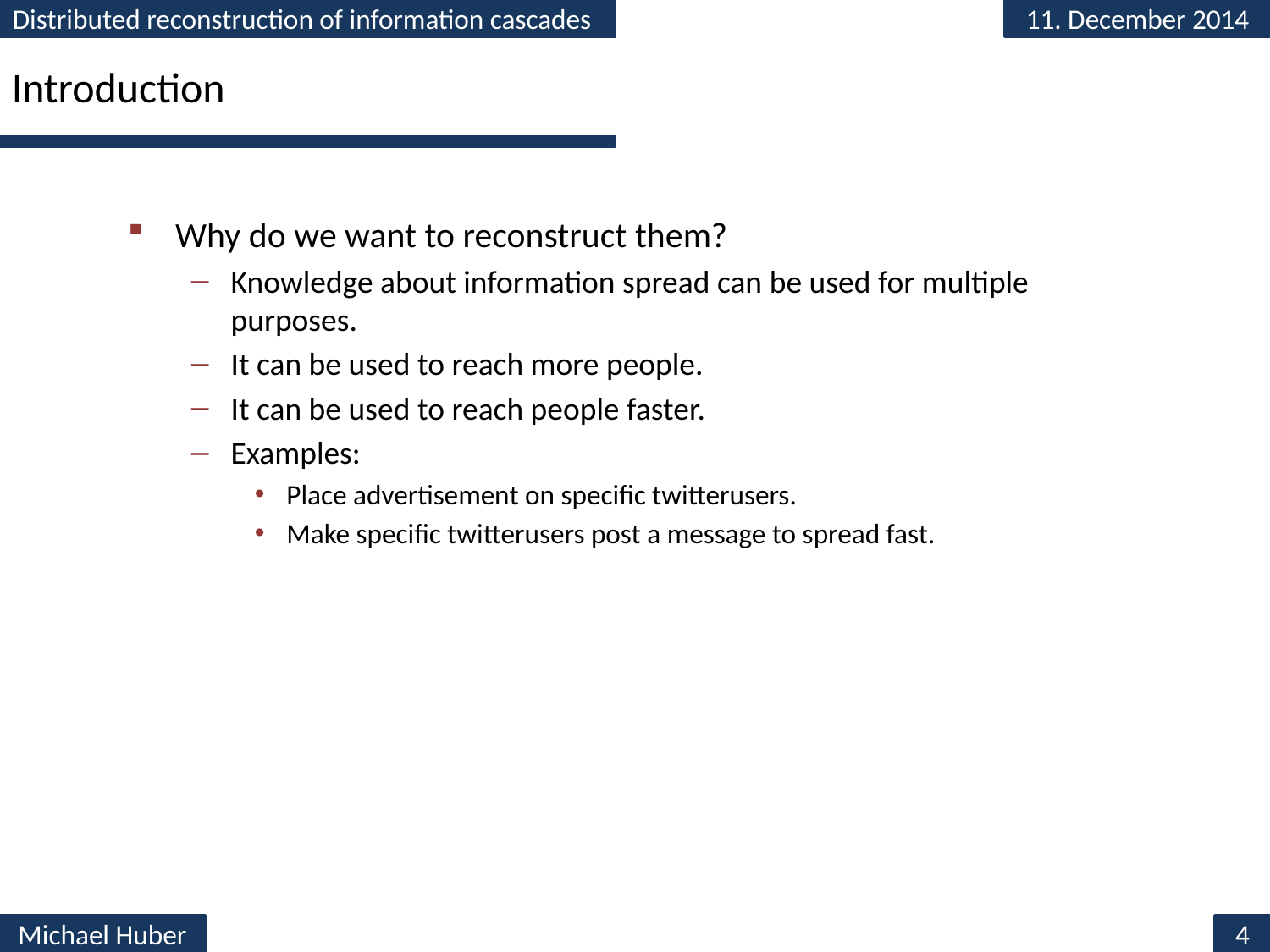

# Introduction
Why do we want to reconstruct them?
Knowledge about information spread can be used for multiple purposes.
It can be used to reach more people.
It can be used to reach people faster.
Examples:
Place advertisement on specific twitterusers.
Make specific twitterusers post a message to spread fast.

4